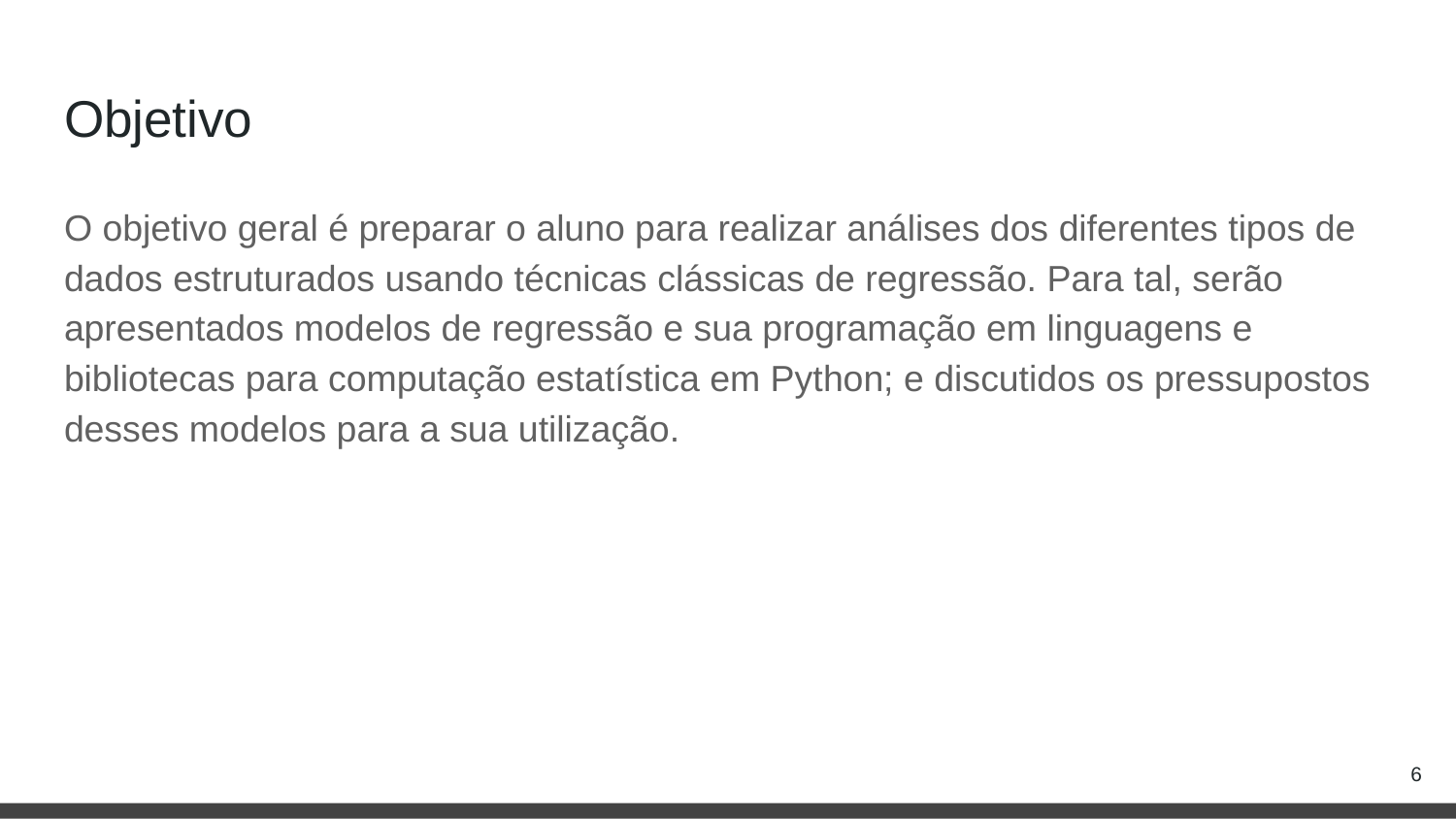

# Objetivo
O objetivo geral é preparar o aluno para realizar análises dos diferentes tipos de dados estruturados usando técnicas clássicas de regressão. Para tal, serão apresentados modelos de regressão e sua programação em linguagens e bibliotecas para computação estatística em Python; e discutidos os pressupostos desses modelos para a sua utilização.
6